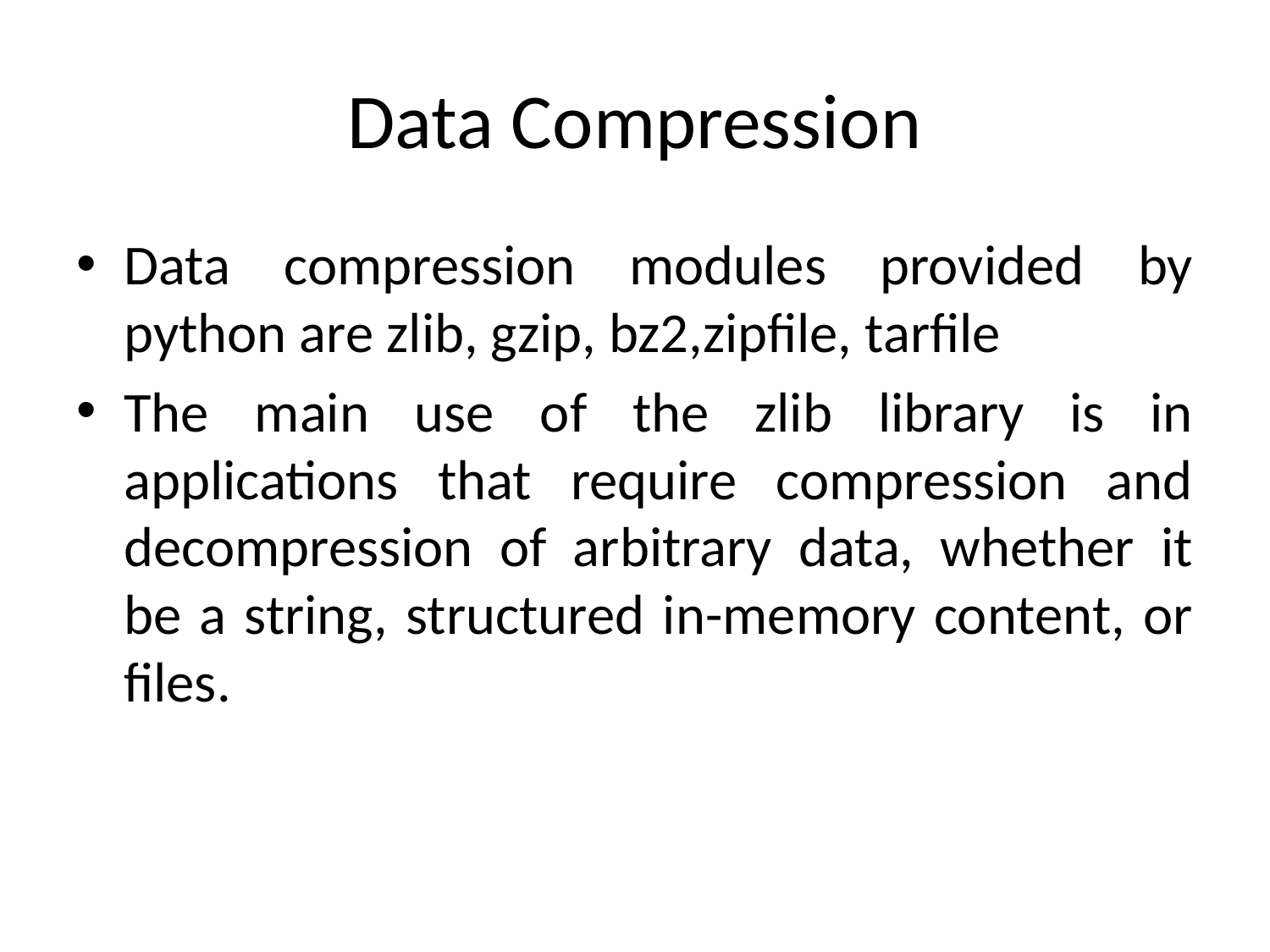

# Data Compression
Data compression modules provided by python are zlib, gzip, bz2,zipfile, tarfile
The main use of the zlib library is in applications that require compression and decompression of arbitrary data, whether it be a string, structured in-memory content, or files.